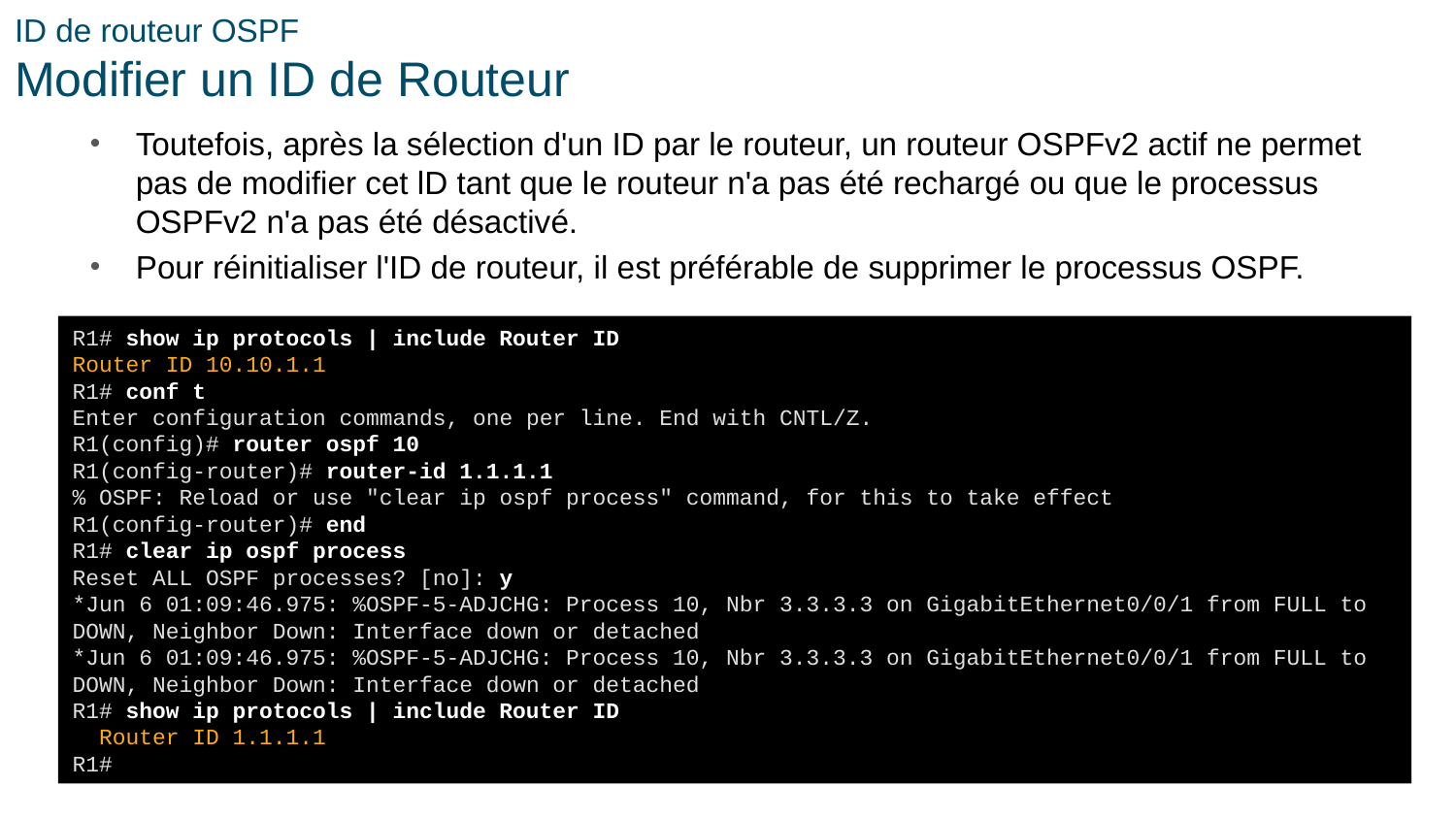

# ID de routeur OSPF Modifier un ID de Routeur
Toutefois, après la sélection d'un ID par le routeur, un routeur OSPFv2 actif ne permet pas de modifier cet lD tant que le routeur n'a pas été rechargé ou que le processus OSPFv2 n'a pas été désactivé.
Pour réinitialiser l'ID de routeur, il est préférable de supprimer le processus OSPF.
R1# show ip protocols | include Router ID
Router ID 10.10.1.1
R1# conf t
Enter configuration commands, one per line. End with CNTL/Z.
R1(config)# router ospf 10
R1(config-router)# router-id 1.1.1.1
% OSPF: Reload or use "clear ip ospf process" command, for this to take effect
R1(config-router)# end
R1# clear ip ospf process
Reset ALL OSPF processes? [no]: y
*Jun 6 01:09:46.975: %OSPF-5-ADJCHG: Process 10, Nbr 3.3.3.3 on GigabitEthernet0/0/1 from FULL to DOWN, Neighbor Down: Interface down or detached
*Jun 6 01:09:46.975: %OSPF-5-ADJCHG: Process 10, Nbr 3.3.3.3 on GigabitEthernet0/0/1 from FULL to DOWN, Neighbor Down: Interface down or detached
R1# show ip protocols | include Router ID
  Router ID 1.1.1.1
R1#